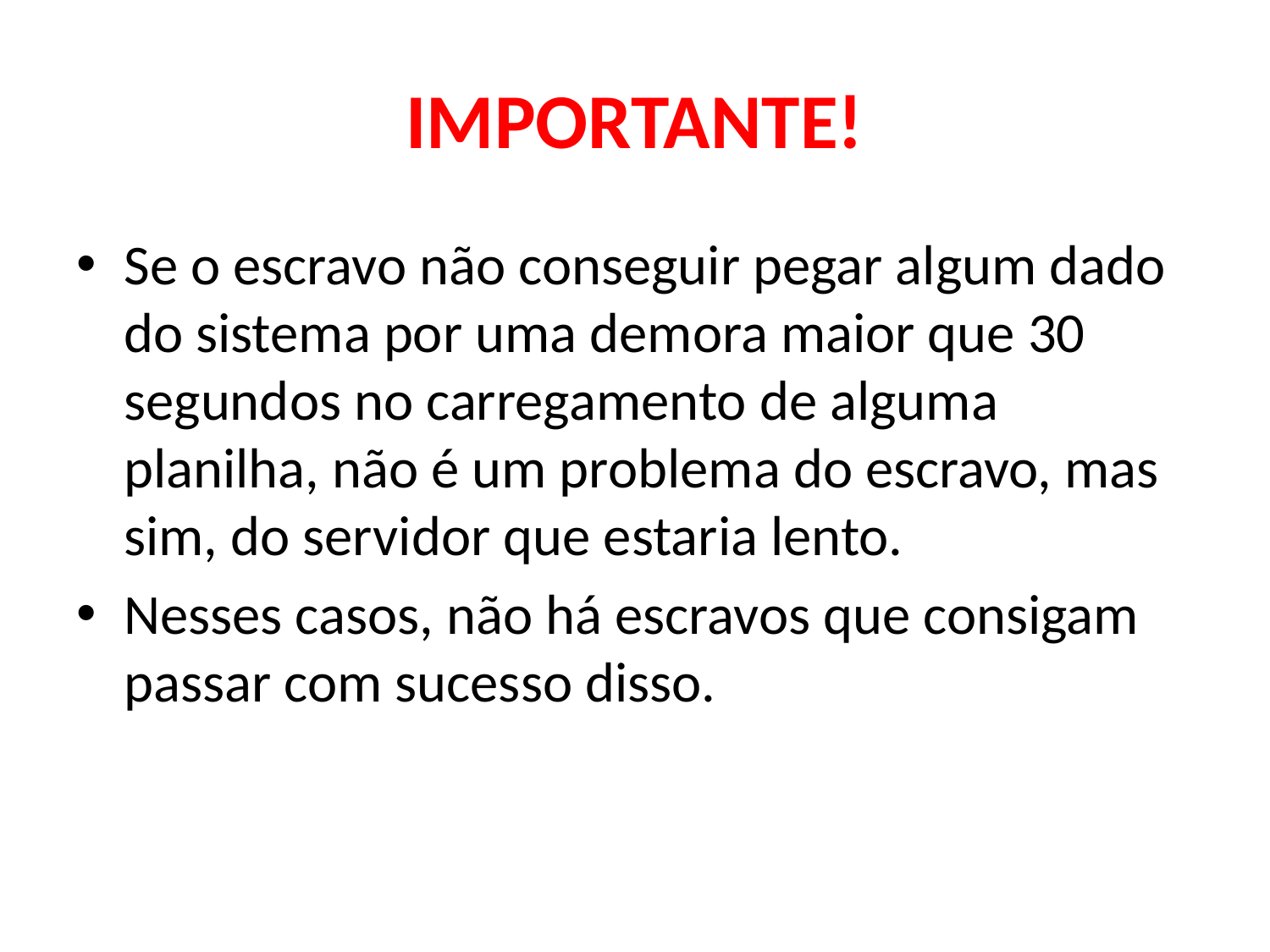

# IMPORTANTE!
Se o escravo não conseguir pegar algum dado do sistema por uma demora maior que 30 segundos no carregamento de alguma planilha, não é um problema do escravo, mas sim, do servidor que estaria lento.
Nesses casos, não há escravos que consigam passar com sucesso disso.